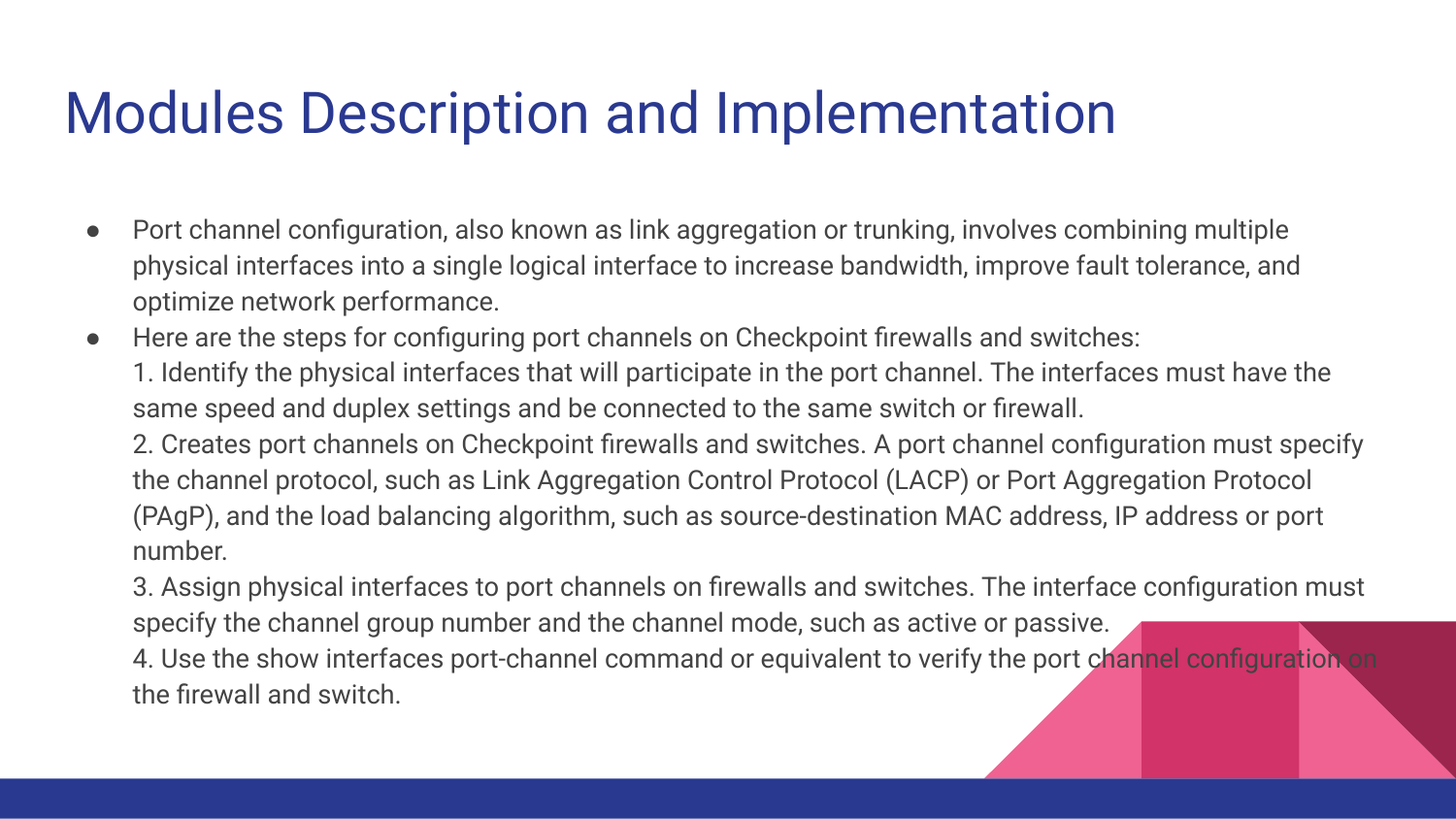

# Modules Description and Implementation
Port channel configuration, also known as link aggregation or trunking, involves combining multiple physical interfaces into a single logical interface to increase bandwidth, improve fault tolerance, and optimize network performance.
Here are the steps for configuring port channels on Checkpoint firewalls and switches:
1. Identify the physical interfaces that will participate in the port channel. The interfaces must have the same speed and duplex settings and be connected to the same switch or firewall.
2. Creates port channels on Checkpoint firewalls and switches. A port channel configuration must specify the channel protocol, such as Link Aggregation Control Protocol (LACP) or Port Aggregation Protocol (PAgP), and the load balancing algorithm, such as source-destination MAC address, IP address or port number.
3. Assign physical interfaces to port channels on firewalls and switches. The interface configuration must specify the channel group number and the channel mode, such as active or passive.
4. Use the show interfaces port-channel command or equivalent to verify the port channel configuration on the firewall and switch.